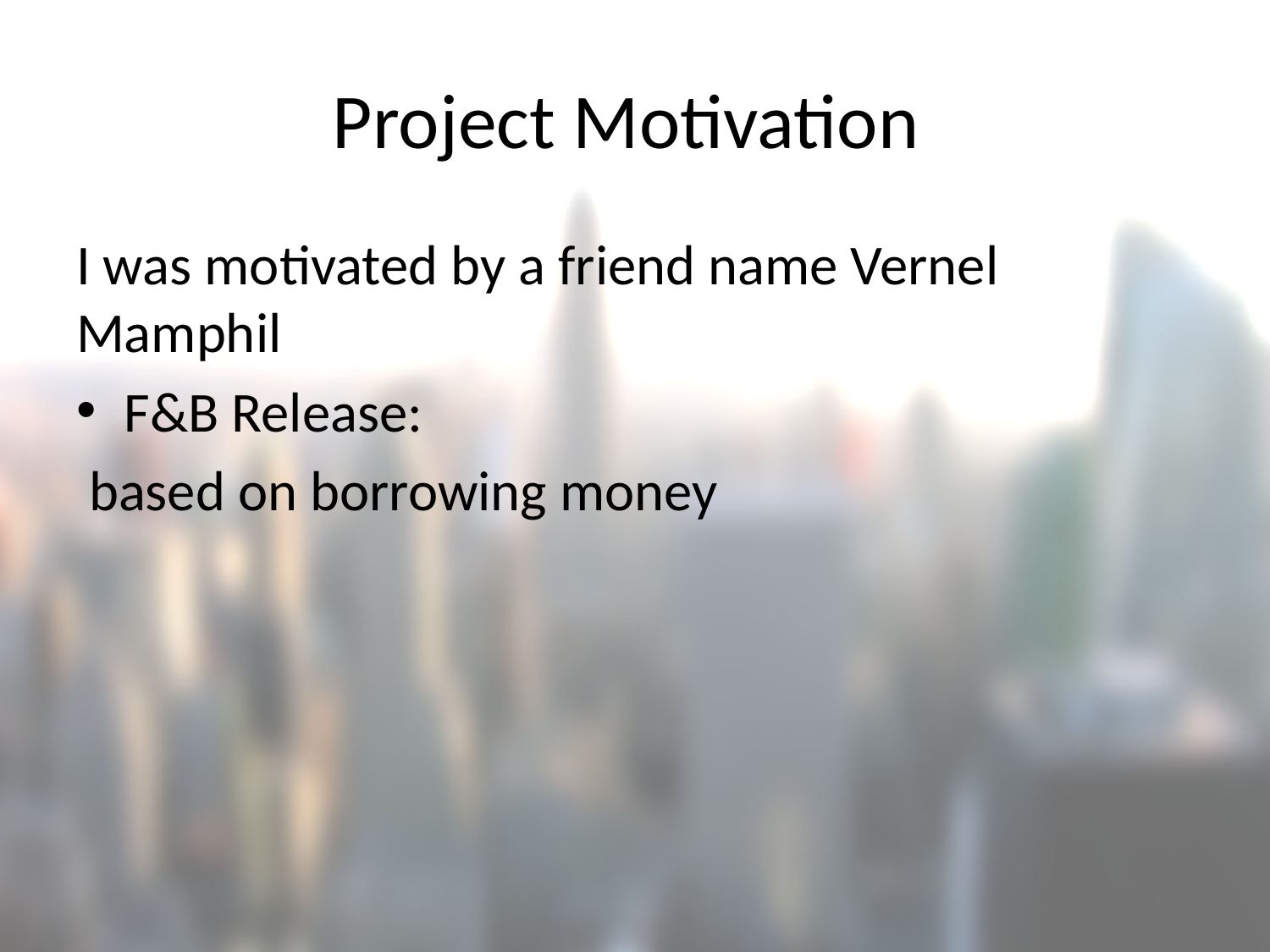

# Project Motivation
I was motivated by a friend name Vernel Mamphil
F&B Release:
 based on borrowing money